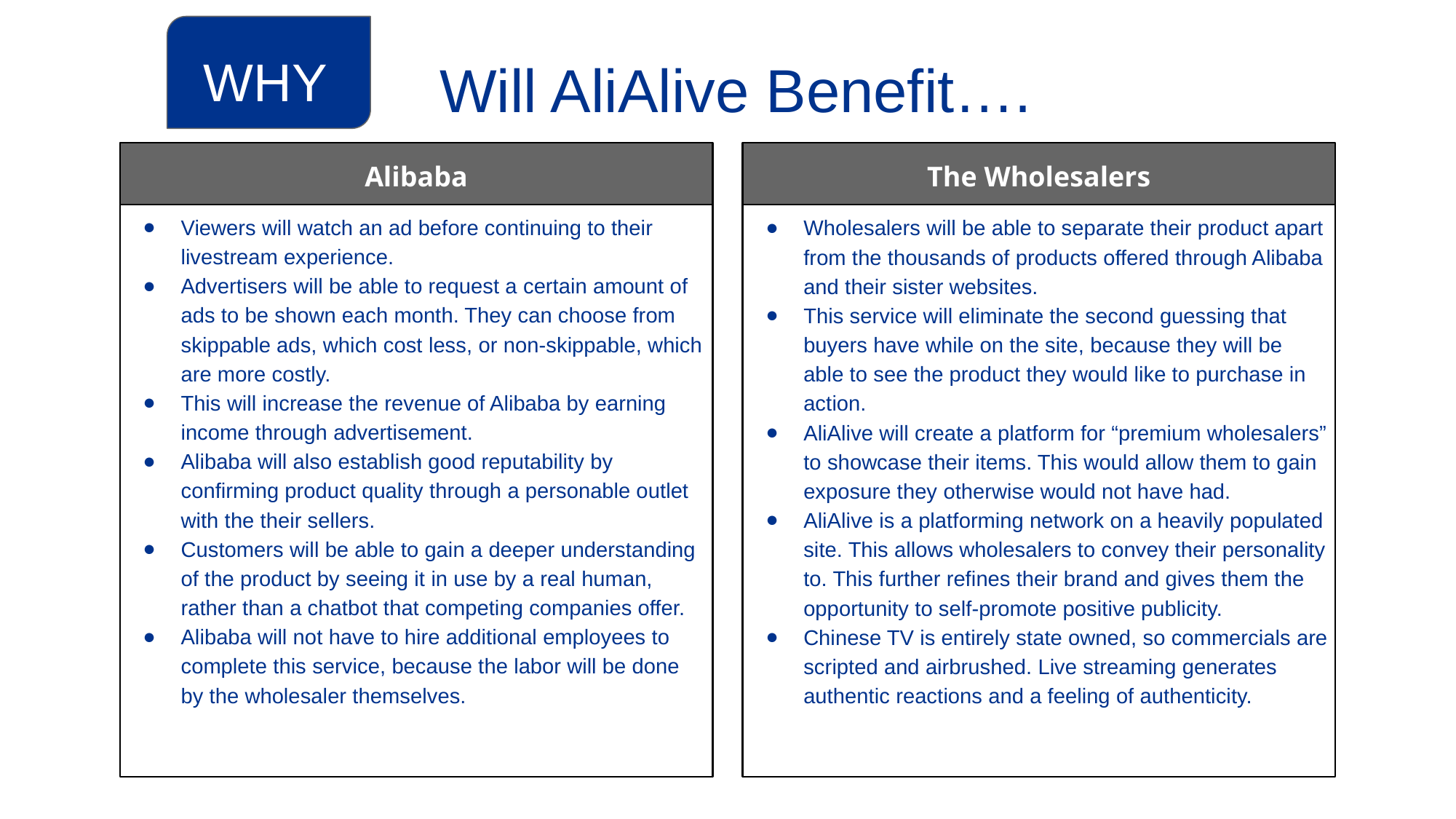

WHY
# Will AliAlive Benefit….
The Wholesalers
Alibaba
Viewers will watch an ad before continuing to their livestream experience.
Advertisers will be able to request a certain amount of ads to be shown each month. They can choose from skippable ads, which cost less, or non-skippable, which are more costly.
This will increase the revenue of Alibaba by earning income through advertisement.
Alibaba will also establish good reputability by confirming product quality through a personable outlet with the their sellers.
Customers will be able to gain a deeper understanding of the product by seeing it in use by a real human, rather than a chatbot that competing companies offer.
Alibaba will not have to hire additional employees to complete this service, because the labor will be done by the wholesaler themselves.

Wholesalers will be able to separate their product apart from the thousands of products offered through Alibaba and their sister websites.
This service will eliminate the second guessing that buyers have while on the site, because they will be able to see the product they would like to purchase in action.
AliAlive will create a platform for “premium wholesalers” to showcase their items. This would allow them to gain exposure they otherwise would not have had.
AliAlive is a platforming network on a heavily populated site. This allows wholesalers to convey their personality to. This further refines their brand and gives them the opportunity to self-promote positive publicity.
Chinese TV is entirely state owned, so commercials are scripted and airbrushed. Live streaming generates authentic reactions and a feeling of authenticity.